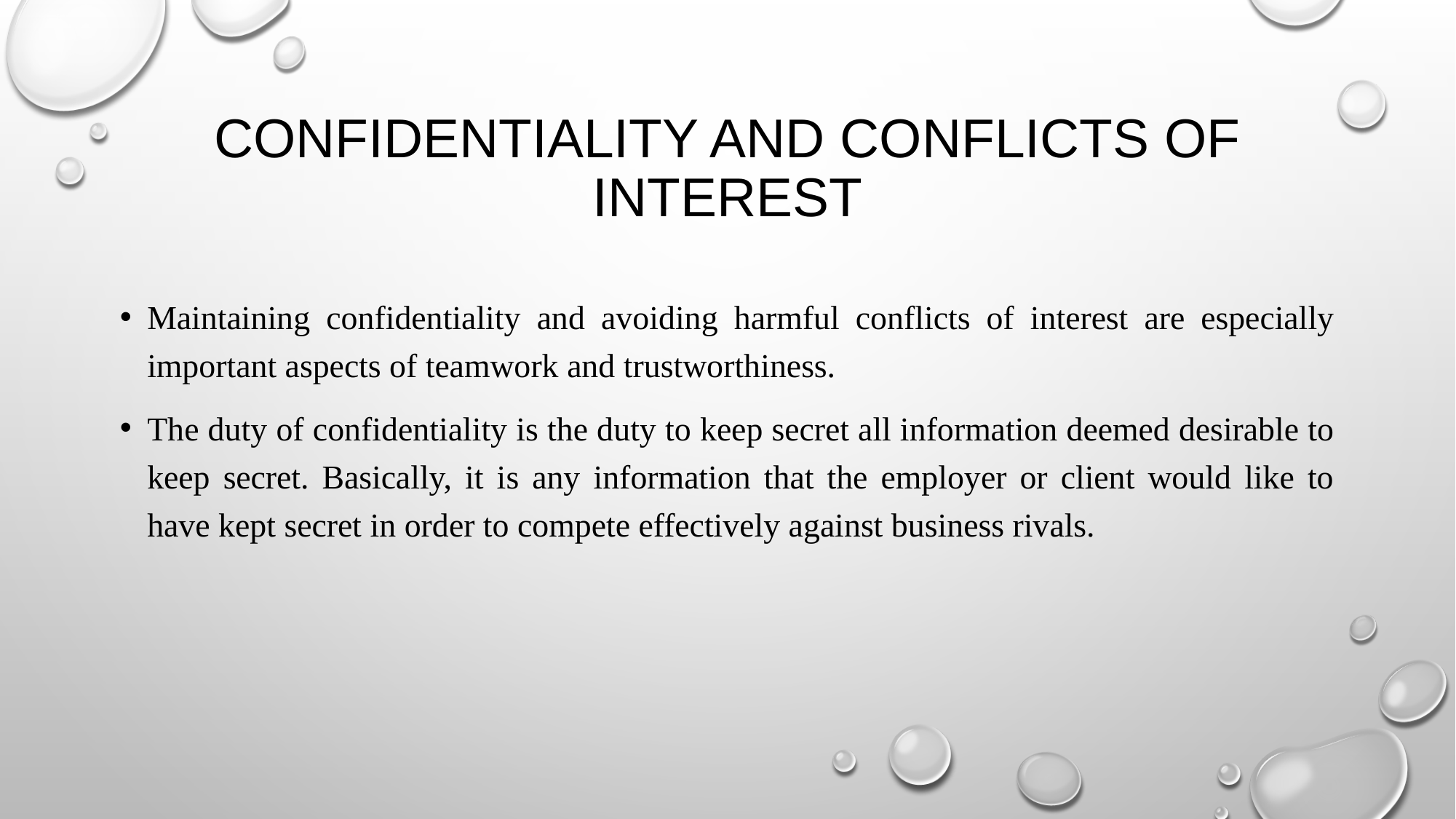

# Confidentiality and conflicts of interest
Maintaining confidentiality and avoiding harmful conflicts of interest are especially important aspects of teamwork and trustworthiness.
The duty of confidentiality is the duty to keep secret all information deemed desirable to keep secret. Basically, it is any information that the employer or client would like to have kept secret in order to compete effectively against business rivals.